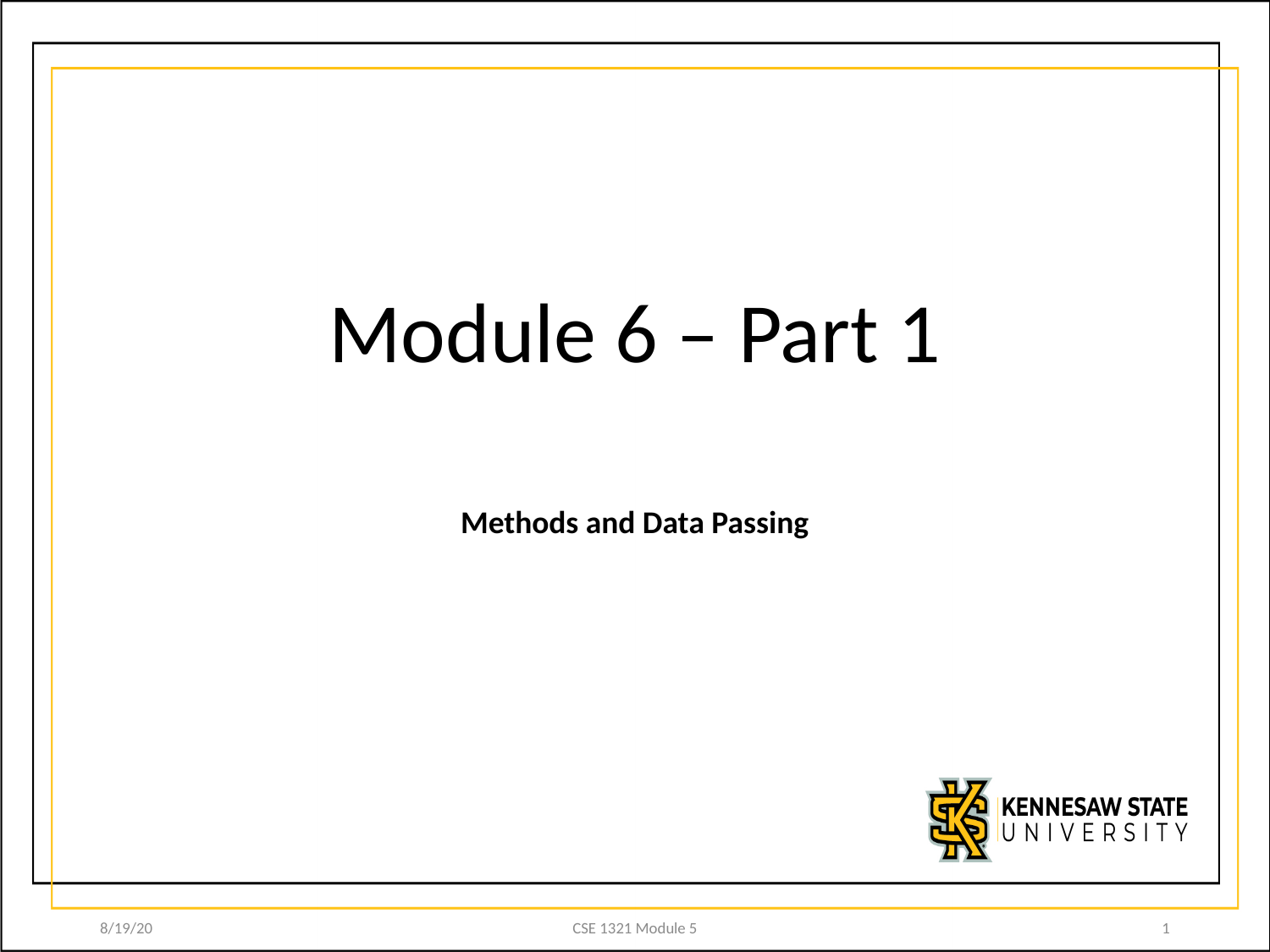

# Module 6 – Part 1
Methods and Data Passing
8/19/20
CSE 1321 Module 5
1